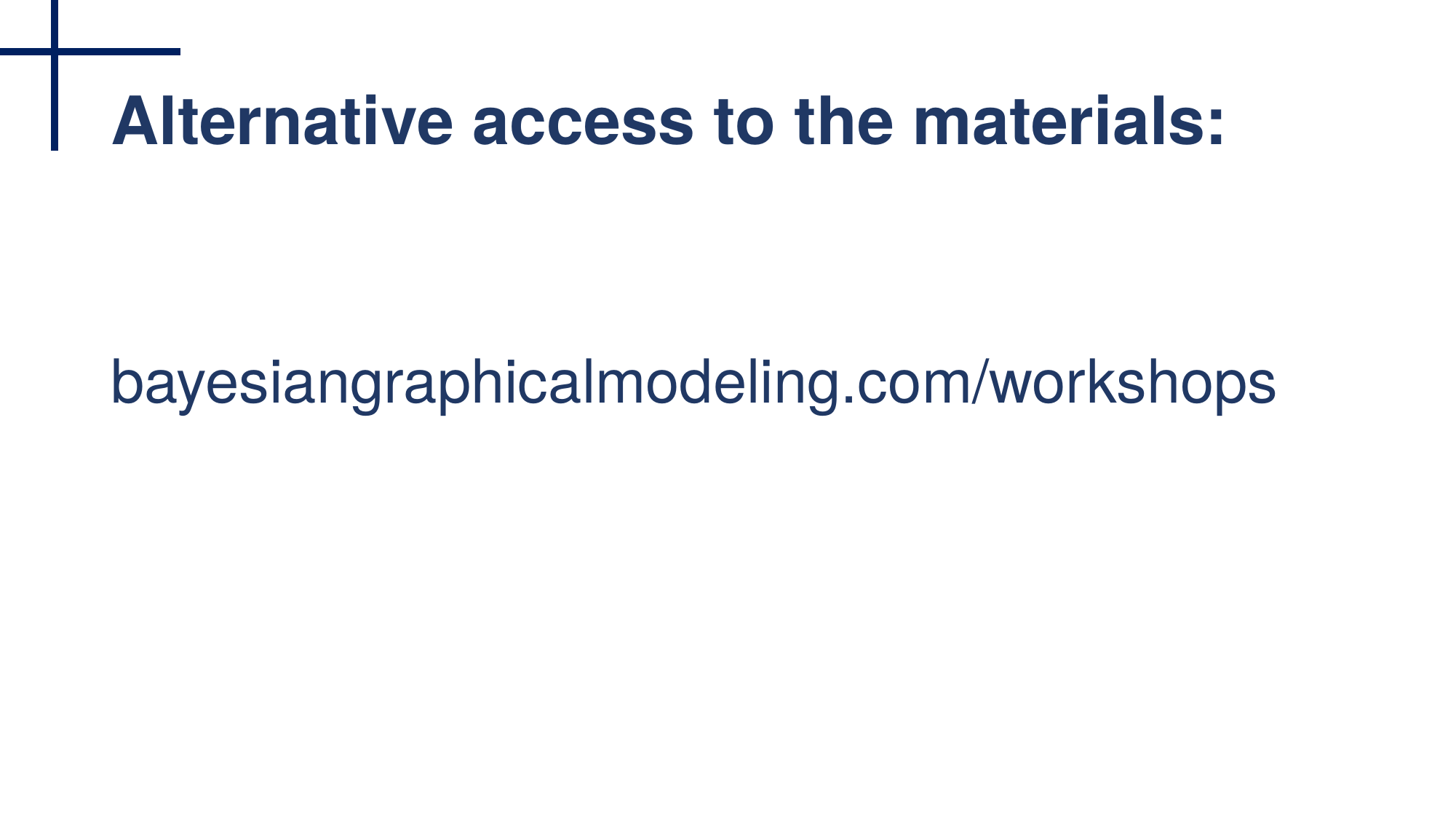

# Alternative access to the materials:

bayesiangraphicalmodeling.com/workshops